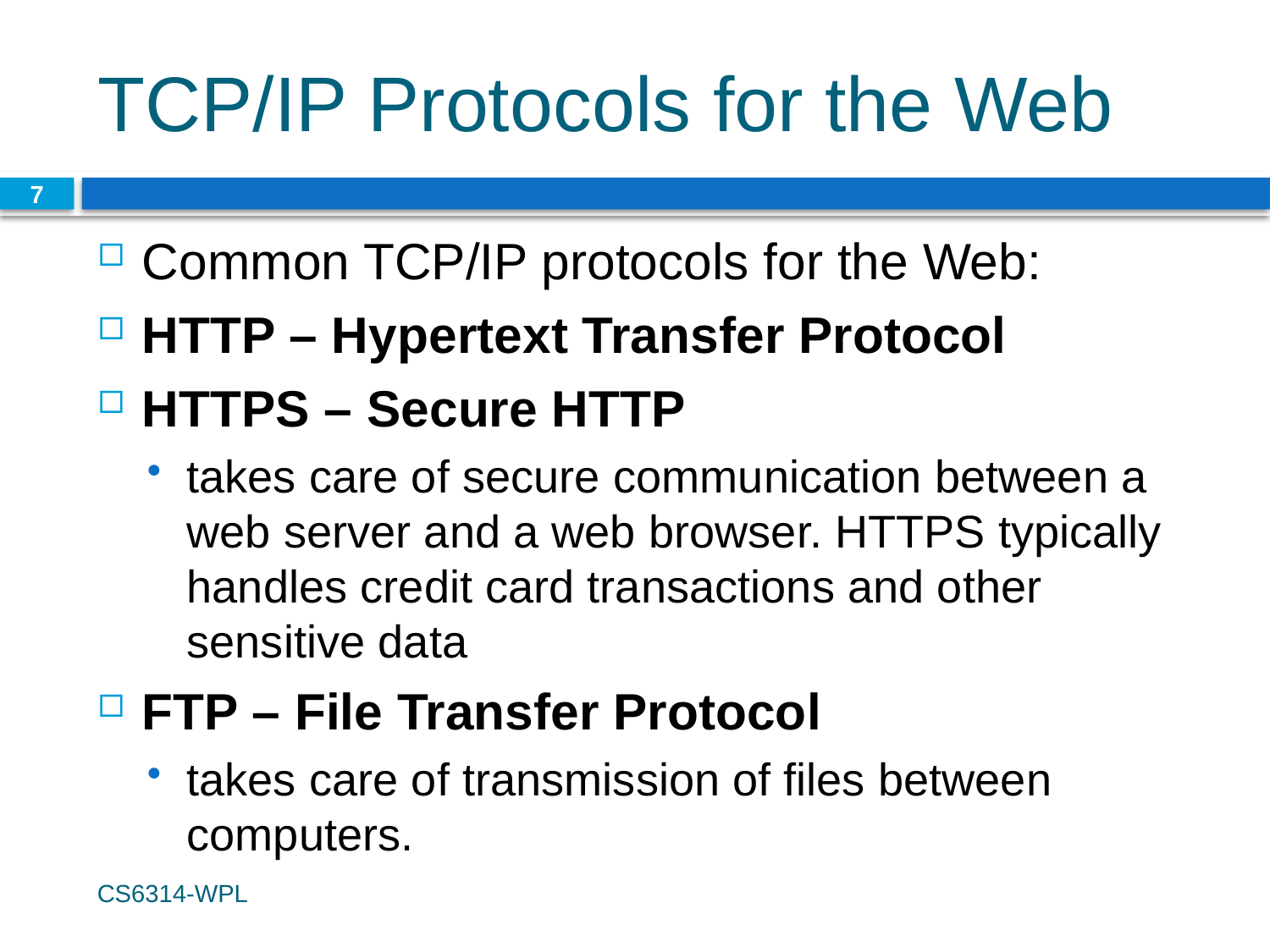

# TCP/IP Protocols for the Web
7
Common TCP/IP protocols for the Web:
HTTP – Hypertext Transfer Protocol
HTTPS – Secure HTTP
takes care of secure communication between a web server and a web browser. HTTPS typically handles credit card transactions and other sensitive data
FTP – File Transfer Protocol
takes care of transmission of files between computers.

CS6314-WPL